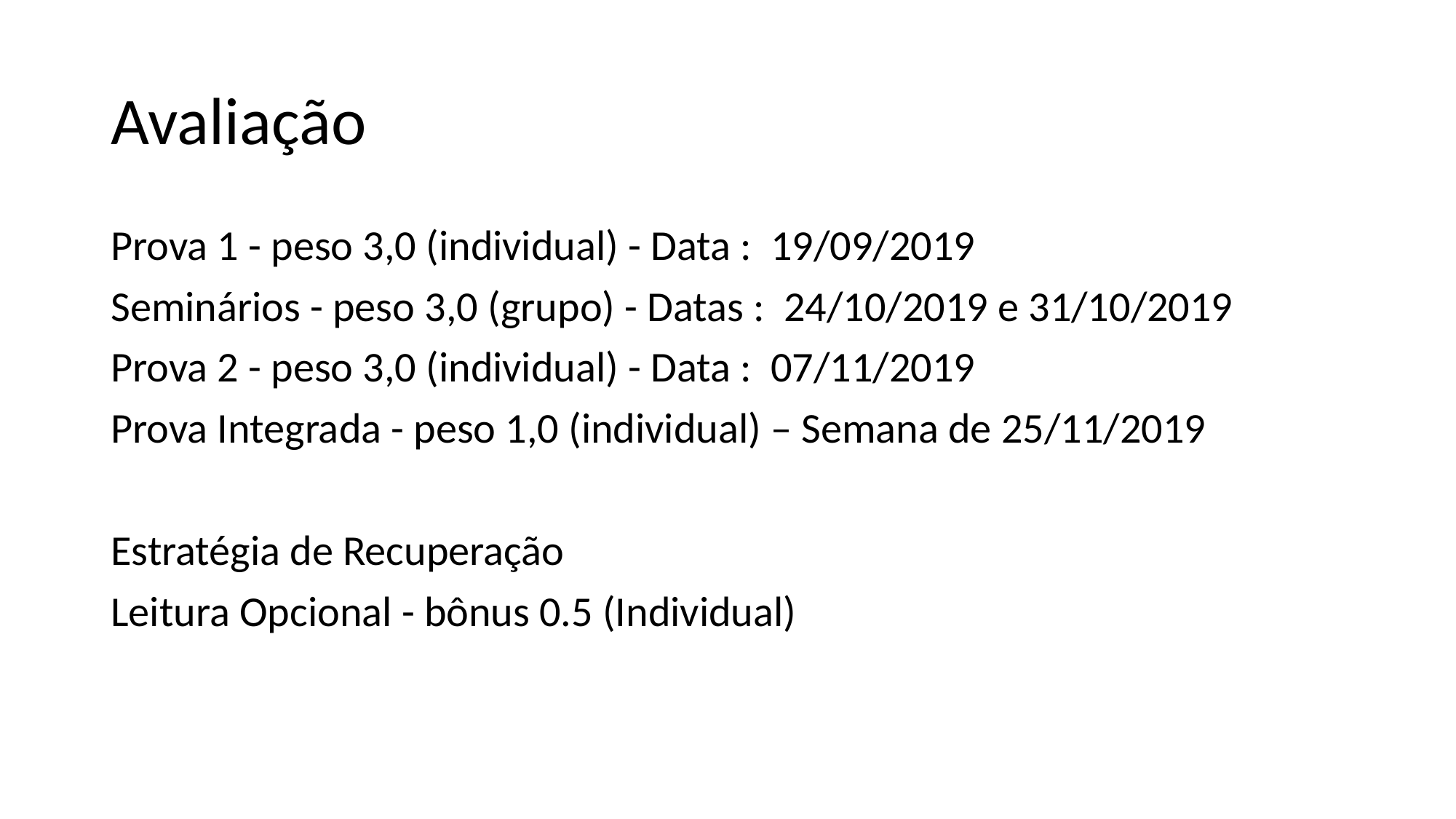

# Avaliação
Prova 1 - peso 3,0 (individual) - Data :  19/09/2019
Seminários - peso 3,0 (grupo) - Datas :  24/10/2019 e 31/10/2019
Prova 2 - peso 3,0 (individual) - Data :  07/11/2019
Prova Integrada - peso 1,0 (individual) – Semana de 25/11/2019

Estratégia de Recuperação
Leitura Opcional - bônus 0.5 (Individual)